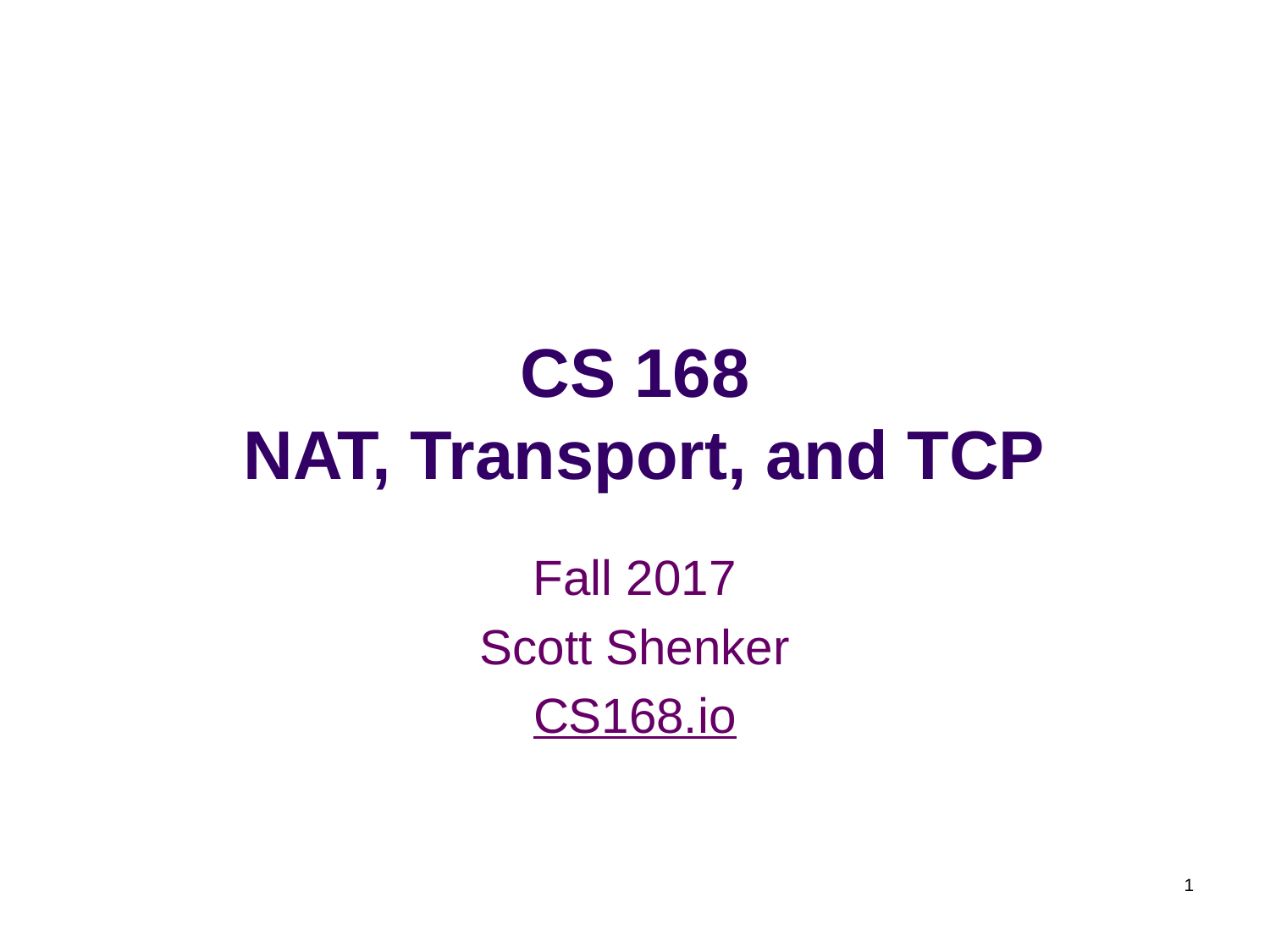

# CS 168 NAT, Transport, and TCP
Fall 2017
Scott Shenker
CS168.io
1